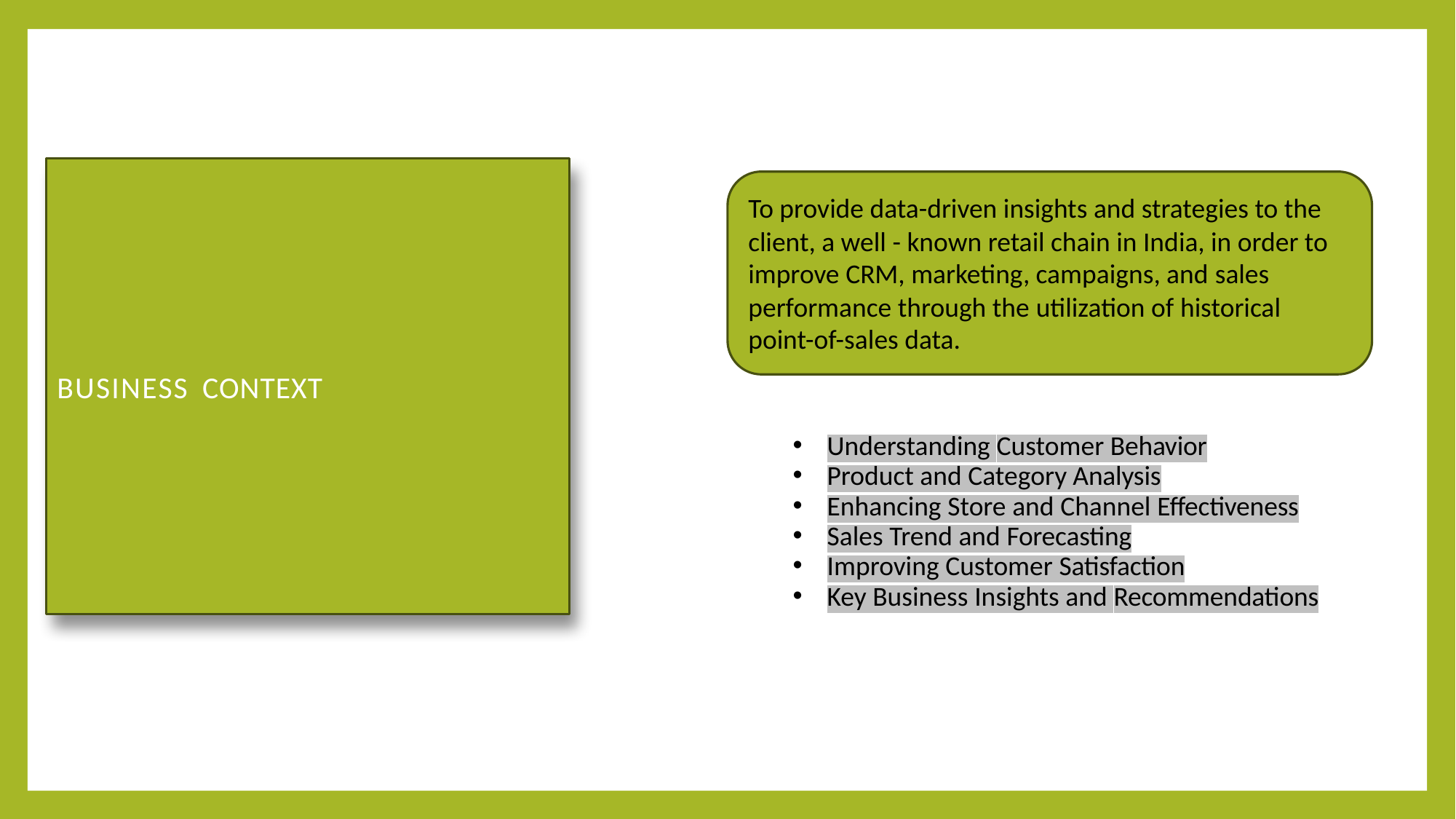

BUSINESS  CONTEXT
To provide data-driven insights and strategies to the client, a well - known retail chain in India, in order to improve CRM, marketing, campaigns, and sales performance through the utilization of historical point-of-sales data.
Understanding Customer Behavior
Product and Category Analysis
Enhancing Store and Channel Effectiveness
Sales Trend and Forecasting
Improving Customer Satisfaction
Key Business Insights and Recommendations